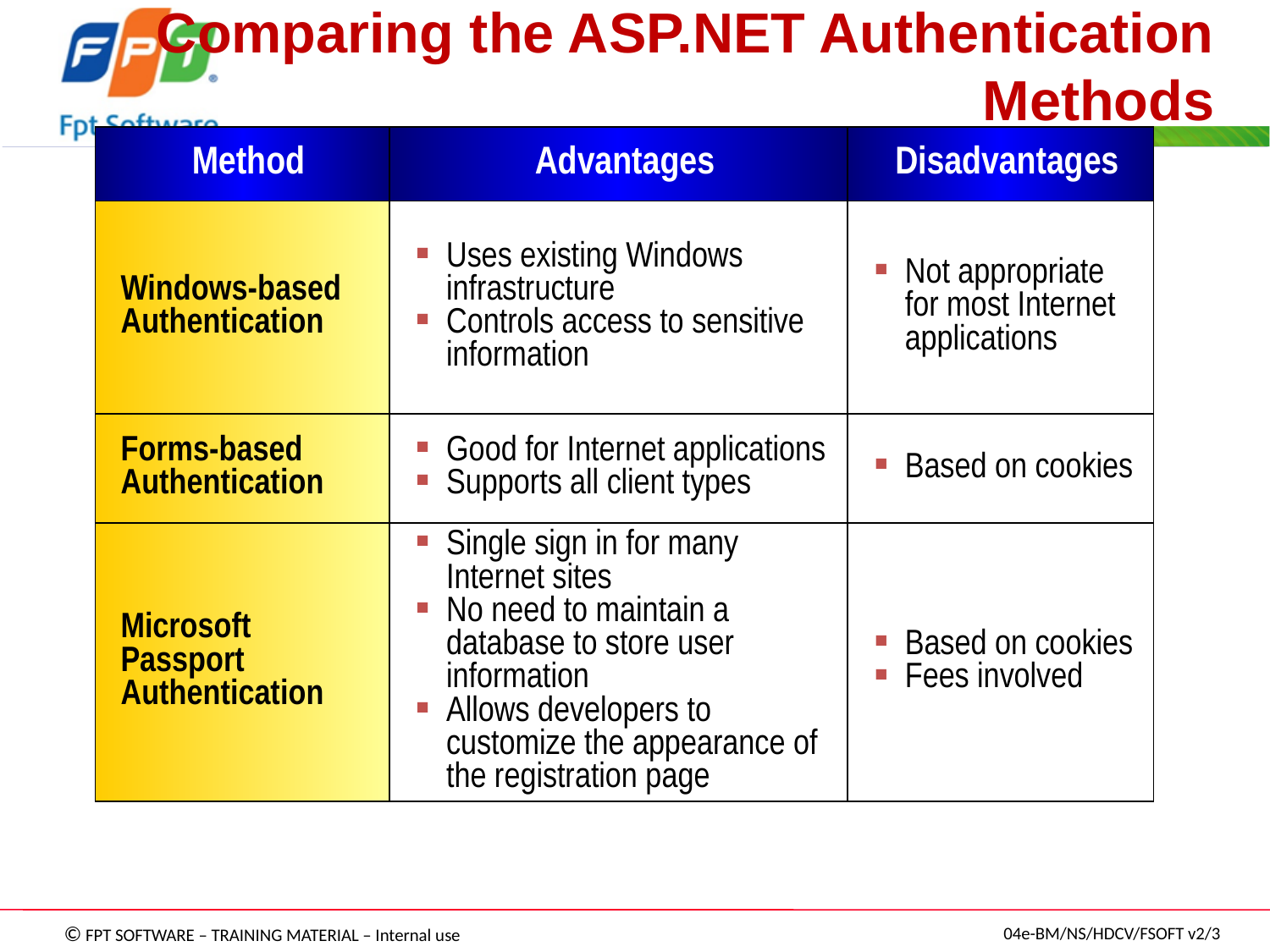

# Comparing the ASP.NET Authentication Methods
| Method | Advantages | Disadvantages |
| --- | --- | --- |
| Windows-based Authentication | Uses existing Windows infrastructure Controls access to sensitive information | Not appropriate for most Internet applications |
| Forms-based Authentication | Good for Internet applications Supports all client types | Based on cookies |
| Microsoft Passport Authentication | Single sign in for many Internet sites No need to maintain a database to store user information Allows developers to customize the appearance of the registration page | Based on cookies Fees involved |